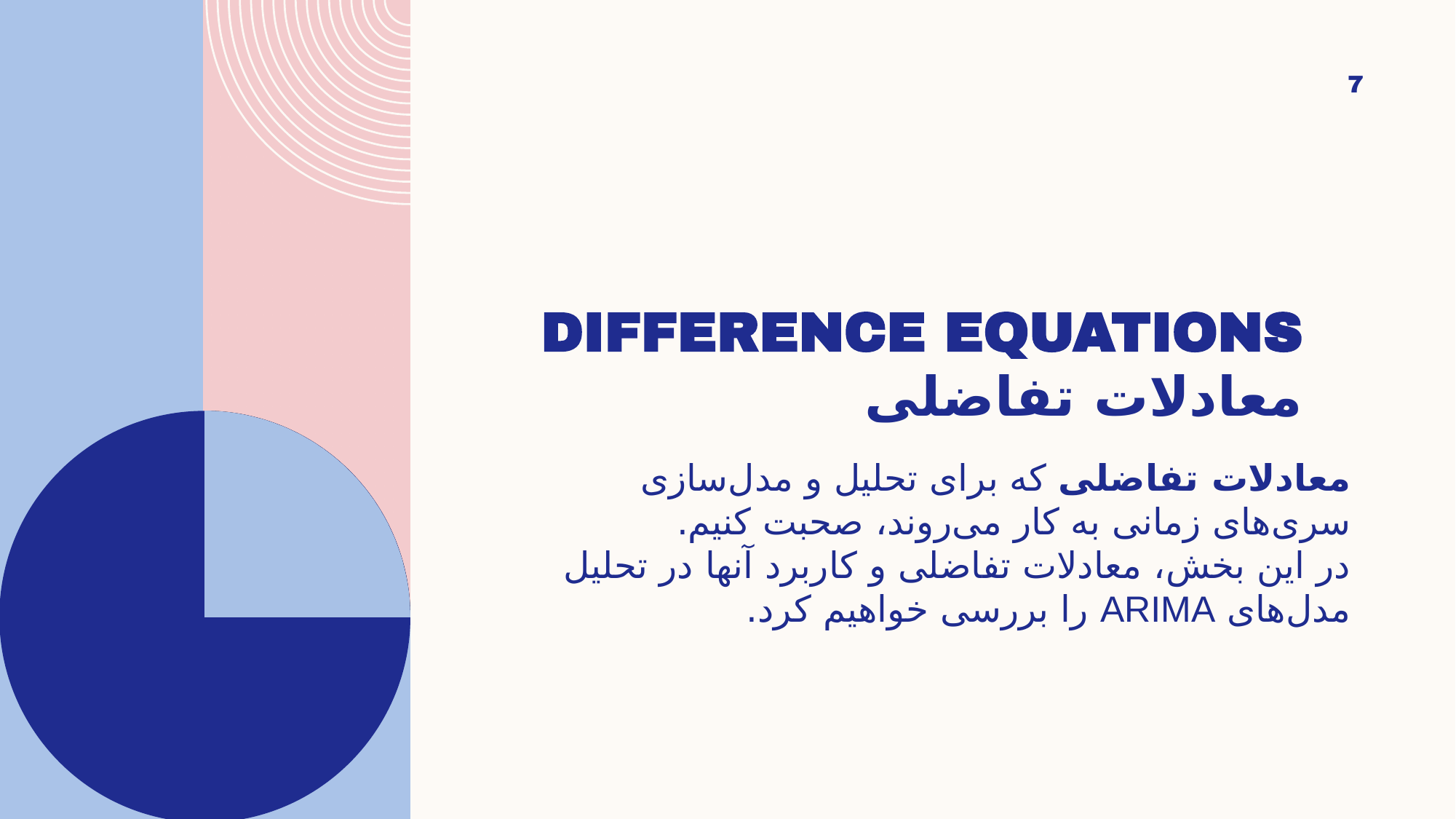

7
# Difference Equations معادلات تفاضلی
معادلات تفاضلی که برای تحلیل و مدل‌سازی سری‌های زمانی به کار می‌روند، صحبت کنیم.
در این بخش، معادلات تفاضلی و کاربرد آنها در تحلیل مدل‌های ARIMA را بررسی خواهیم کرد.